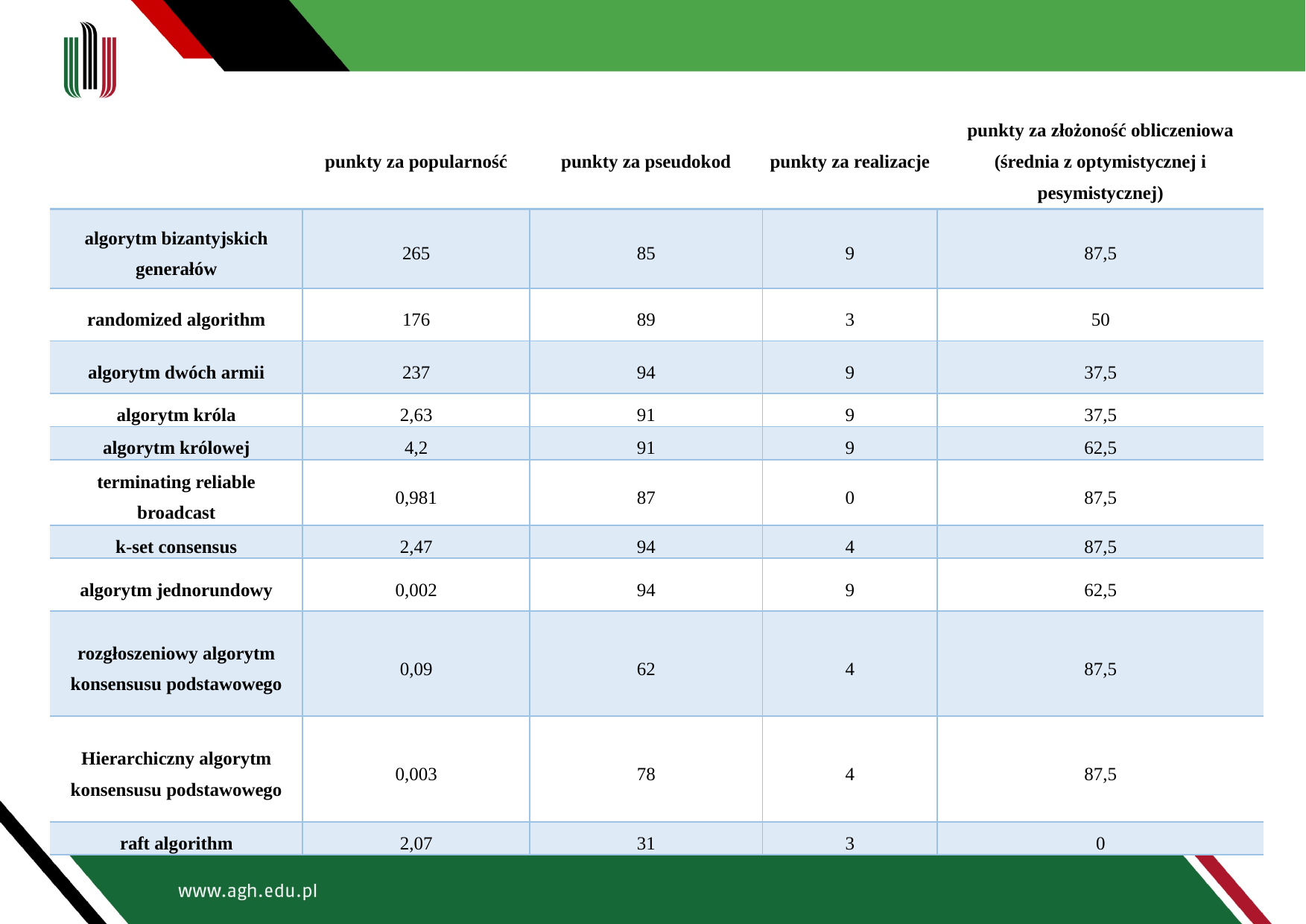

|  | punkty za popularność | punkty za pseudokod | punkty za realizacje | punkty za złożoność obliczeniowa (średnia z optymistycznej i pesymistycznej) |
| --- | --- | --- | --- | --- |
| algorytm bizantyjskich generałów | 265 | 85 | 9 | 87,5 |
| randomized algorithm | 176 | 89 | 3 | 50 |
| algorytm dwóch armii | 237 | 94 | 9 | 37,5 |
| algorytm króla | 2,63 | 91 | 9 | 37,5 |
| algorytm królowej | 4,2 | 91 | 9 | 62,5 |
| terminating reliable broadcast | 0,981 | 87 | 0 | 87,5 |
| k-set consensus | 2,47 | 94 | 4 | 87,5 |
| algorytm jednorundowy | 0,002 | 94 | 9 | 62,5 |
| rozgłoszeniowy algorytm konsensusu podstawowego | 0,09 | 62 | 4 | 87,5 |
| Hierarchiczny algorytm konsensusu podstawowego | 0,003 | 78 | 4 | 87,5 |
| raft algorithm | 2,07 | 31 | 3 | 0 |